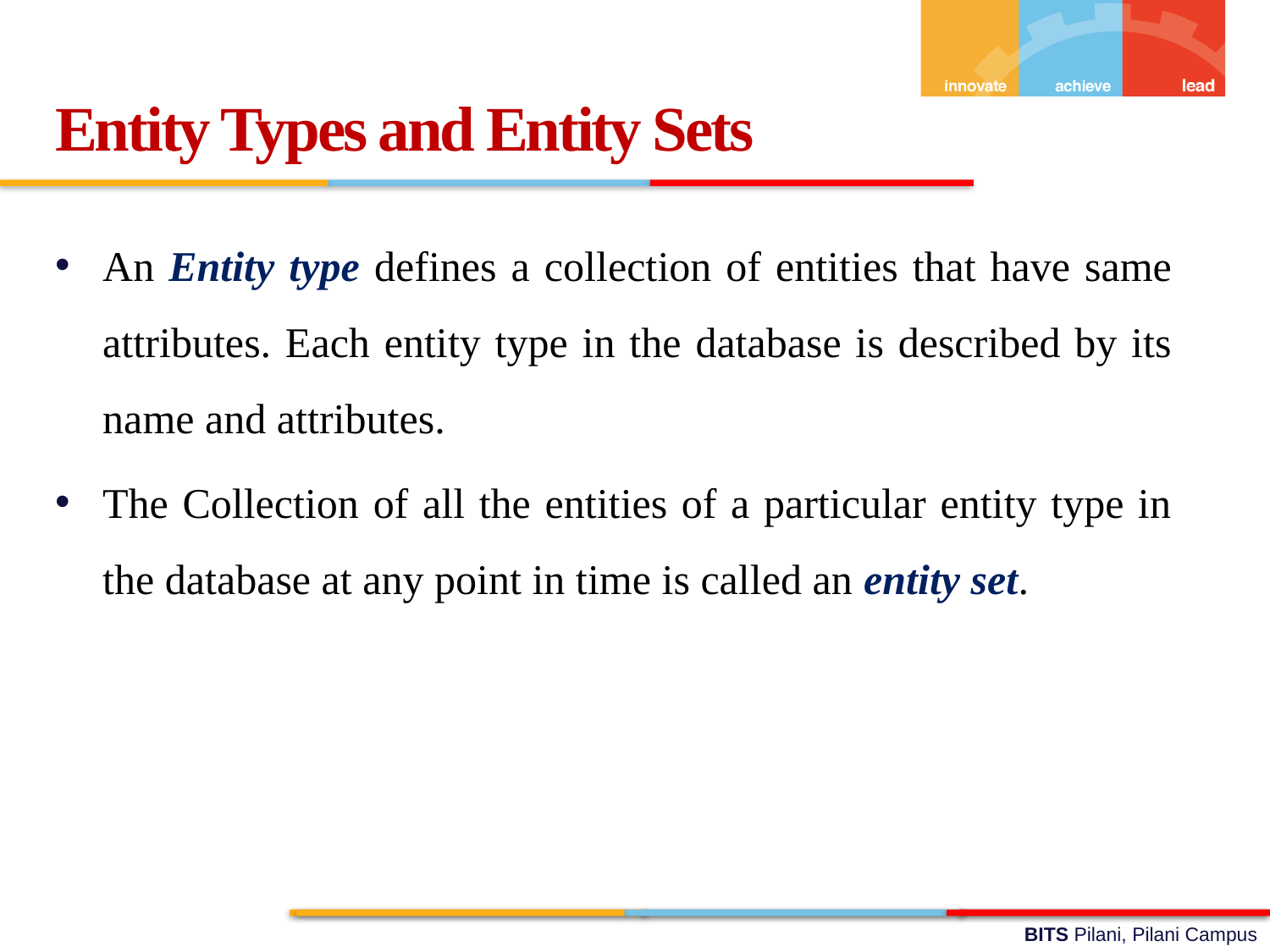

Entity Types and Entity Sets
An Entity type defines a collection of entities that have same attributes. Each entity type in the database is described by its name and attributes.
The Collection of all the entities of a particular entity type in the database at any point in time is called an entity set.